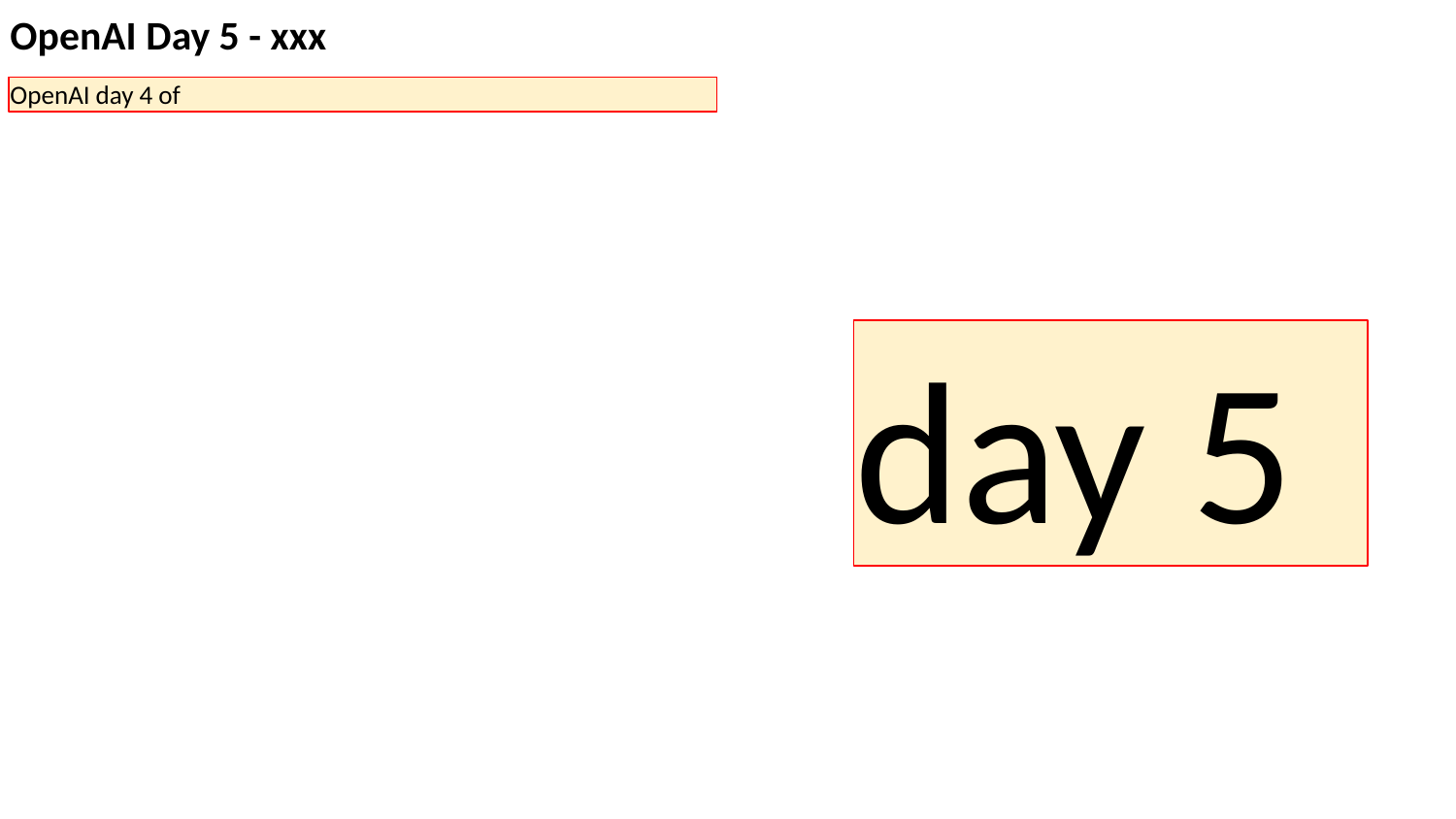

OpenAI Day 5 - xxx
OpenAI day 4 of
day 5